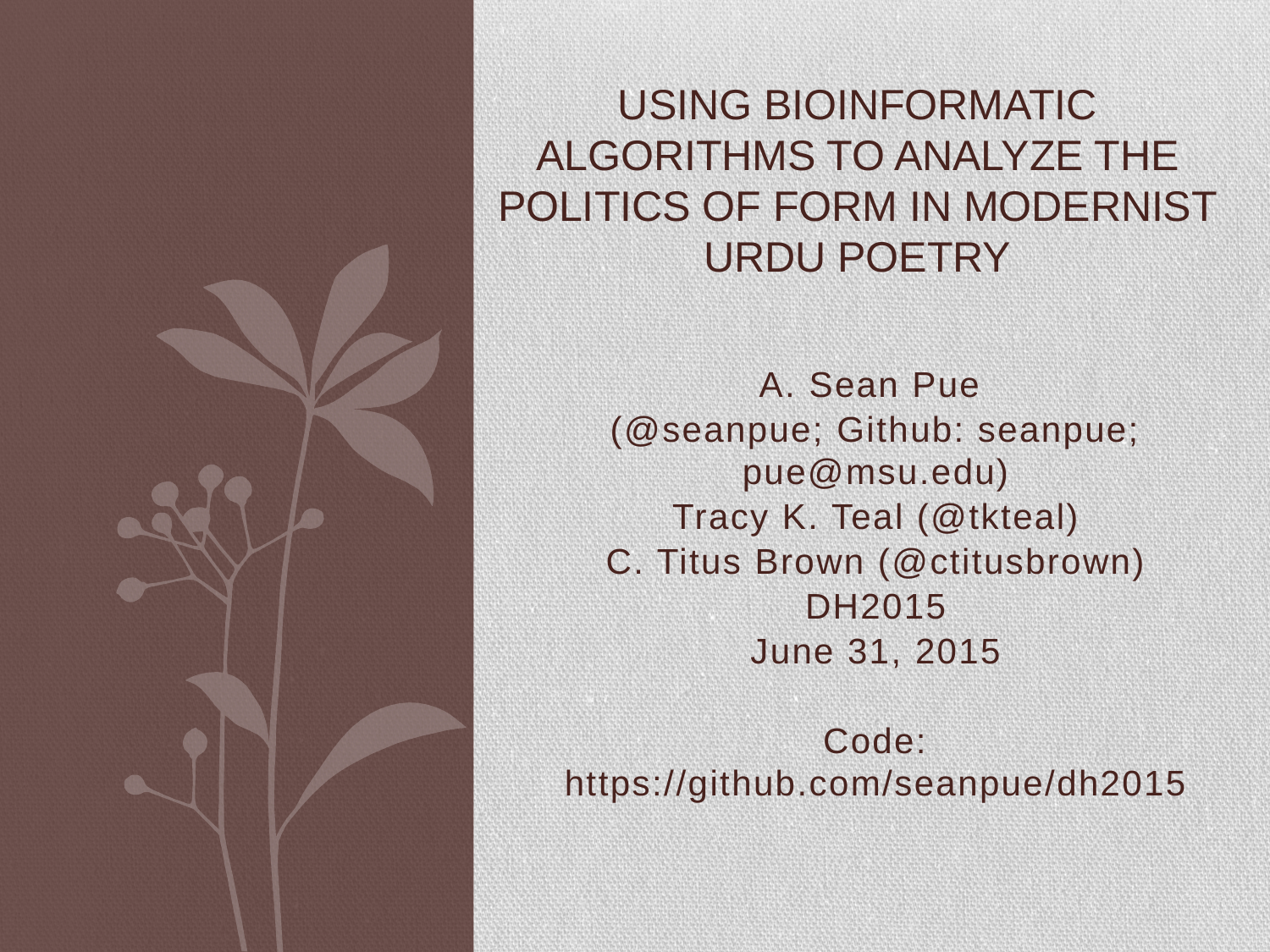

# Using Bioinformatic Algorithms to Analyze the Politics of Form in Modernist Urdu Poetry

A. Sean Pue
(@seanpue; Github: seanpue; pue@msu.edu)
Tracy K. Teal (@tkteal)
C. Titus Brown (@ctitusbrown)
DH2015
June 31, 2015

Code: https://github.com/seanpue/dh2015